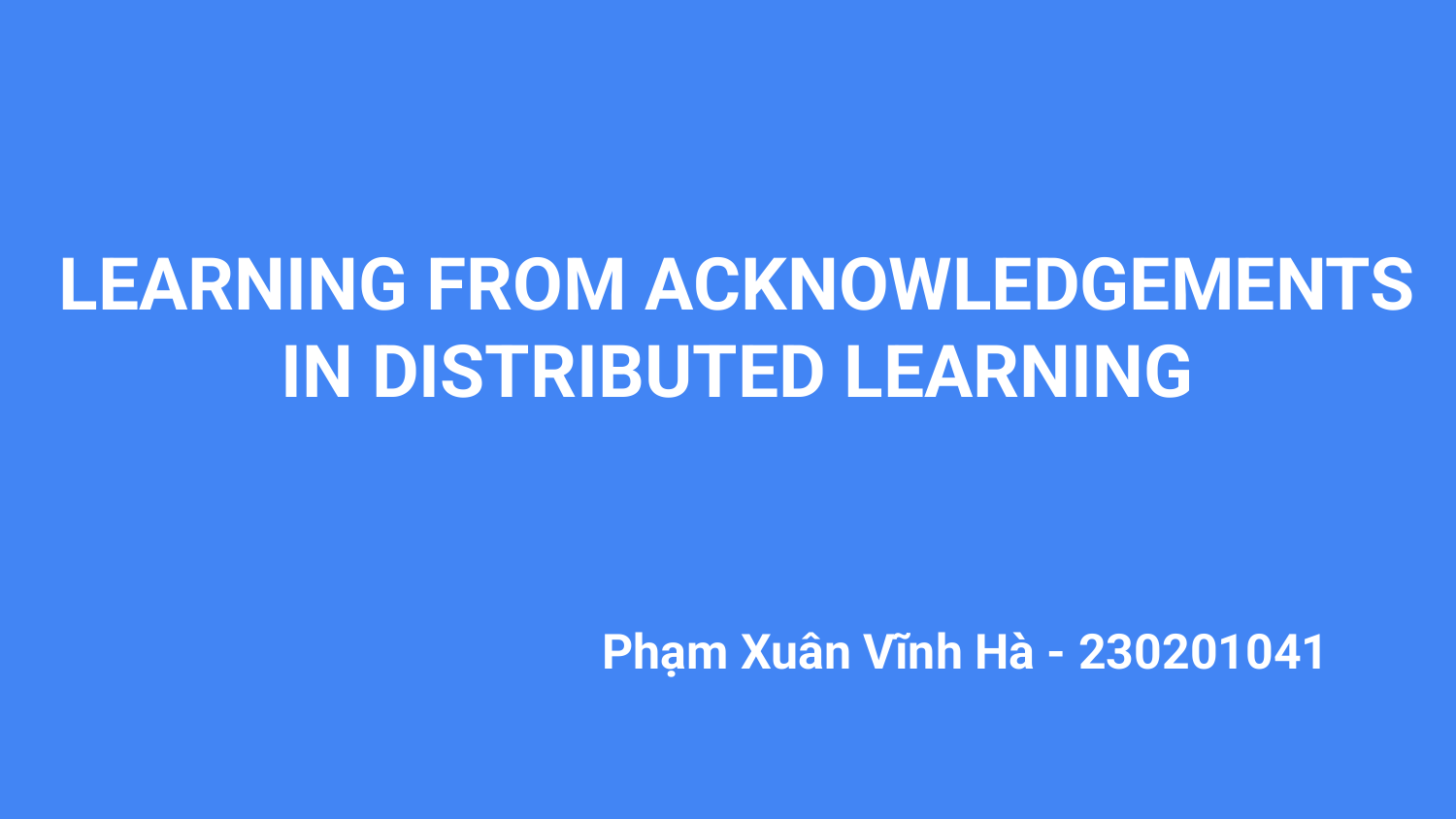

# LEARNING FROM ACKNOWLEDGEMENTS IN DISTRIBUTED LEARNING

Phạm Xuân Vĩnh Hà - 230201041